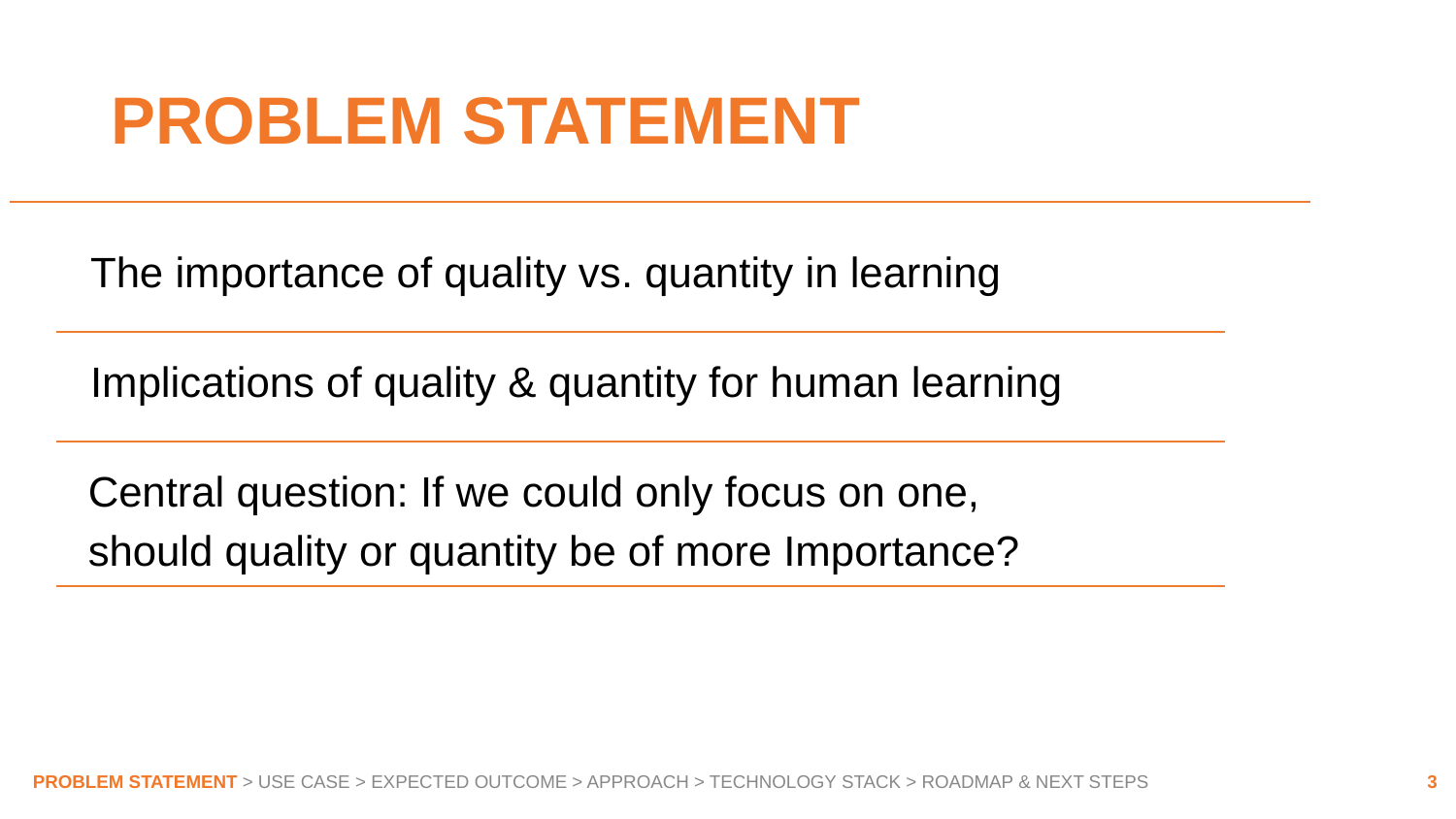

# PROBLEM STATEMENT
The importance of quality vs. quantity in learning

Implications of quality & quantity for human learning

Central question: If we could only focus on one,
should quality or quantity be of more Importance?

3
PROBLEM STATEMENT > USE CASE > EXPECTED OUTCOME > APPROACH > TECHNOLOGY STACK > ROADMAP & NEXT STEPS